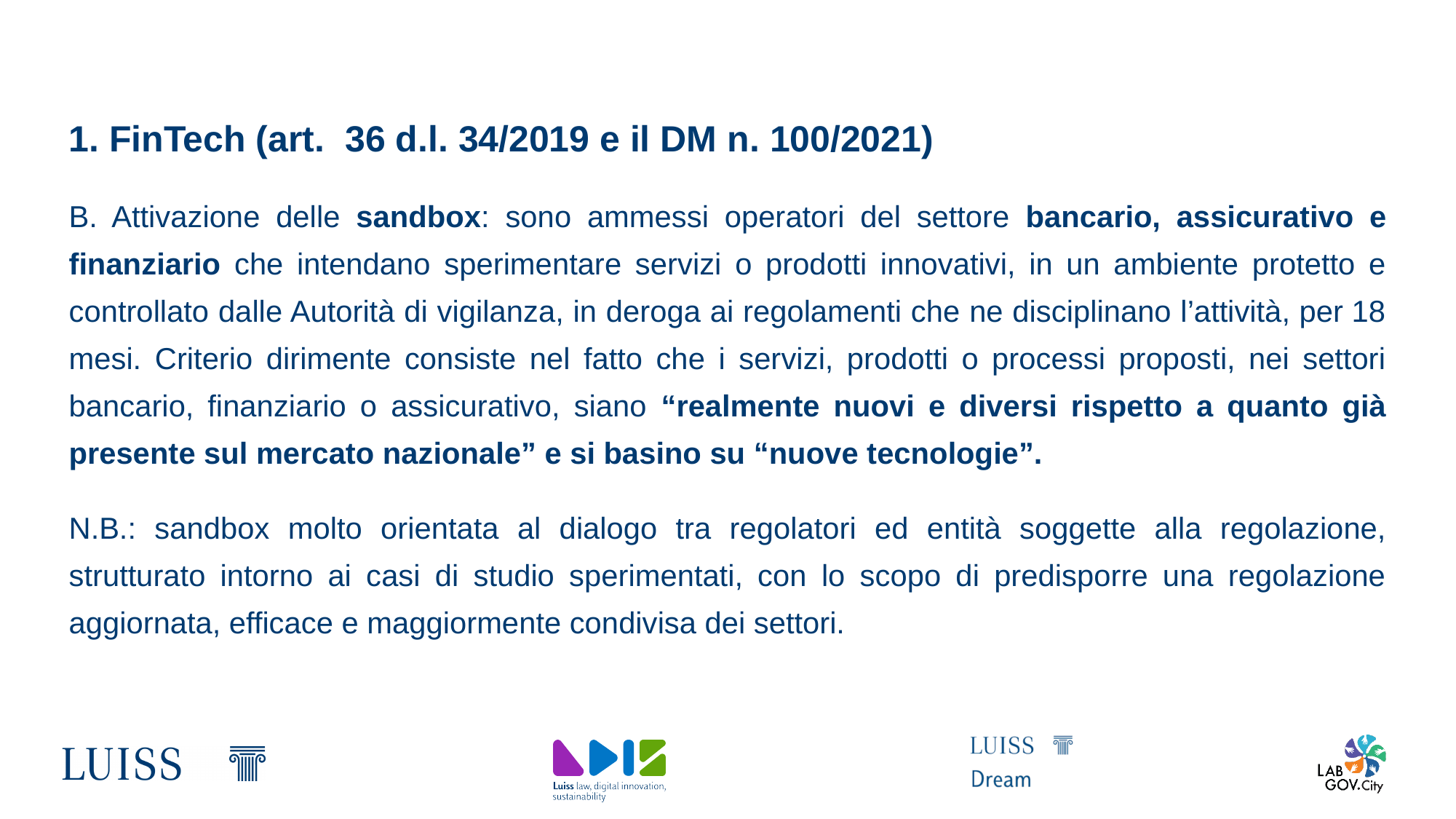

1. FinTech (art.  36 d.l. 34/2019 e il DM n. 100/2021)
B. Attivazione delle sandbox: sono ammessi operatori del settore bancario, assicurativo e finanziario che intendano sperimentare servizi o prodotti innovativi, in un ambiente protetto e controllato dalle Autorità di vigilanza, in deroga ai regolamenti che ne disciplinano l’attività, per 18 mesi. Criterio dirimente consiste nel fatto che i servizi, prodotti o processi proposti, nei settori bancario, finanziario o assicurativo, siano “realmente nuovi e diversi rispetto a quanto già presente sul mercato nazionale” e si basino su “nuove tecnologie”.
N.B.: sandbox molto orientata al dialogo tra regolatori ed entità soggette alla regolazione, strutturato intorno ai casi di studio sperimentati, con lo scopo di predisporre una regolazione aggiornata, efficace e maggiormente condivisa dei settori.